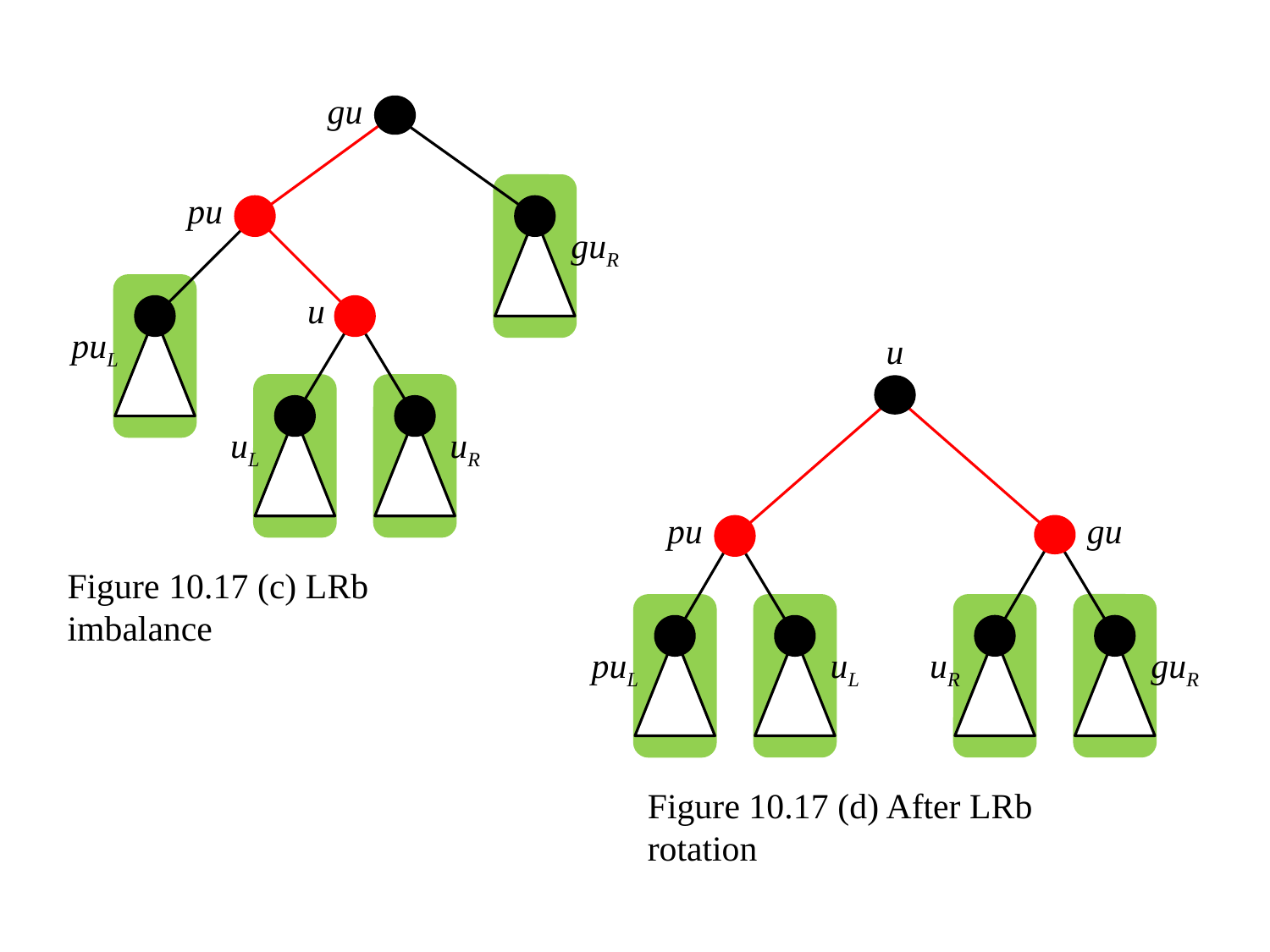

gu

pu

guR

u

puL
u

uL
uR

gu
pu

Figure 10.17 (c) LRb imbalance

guR
uL
puL
uR
Figure 10.17 (d) After LRb rotation